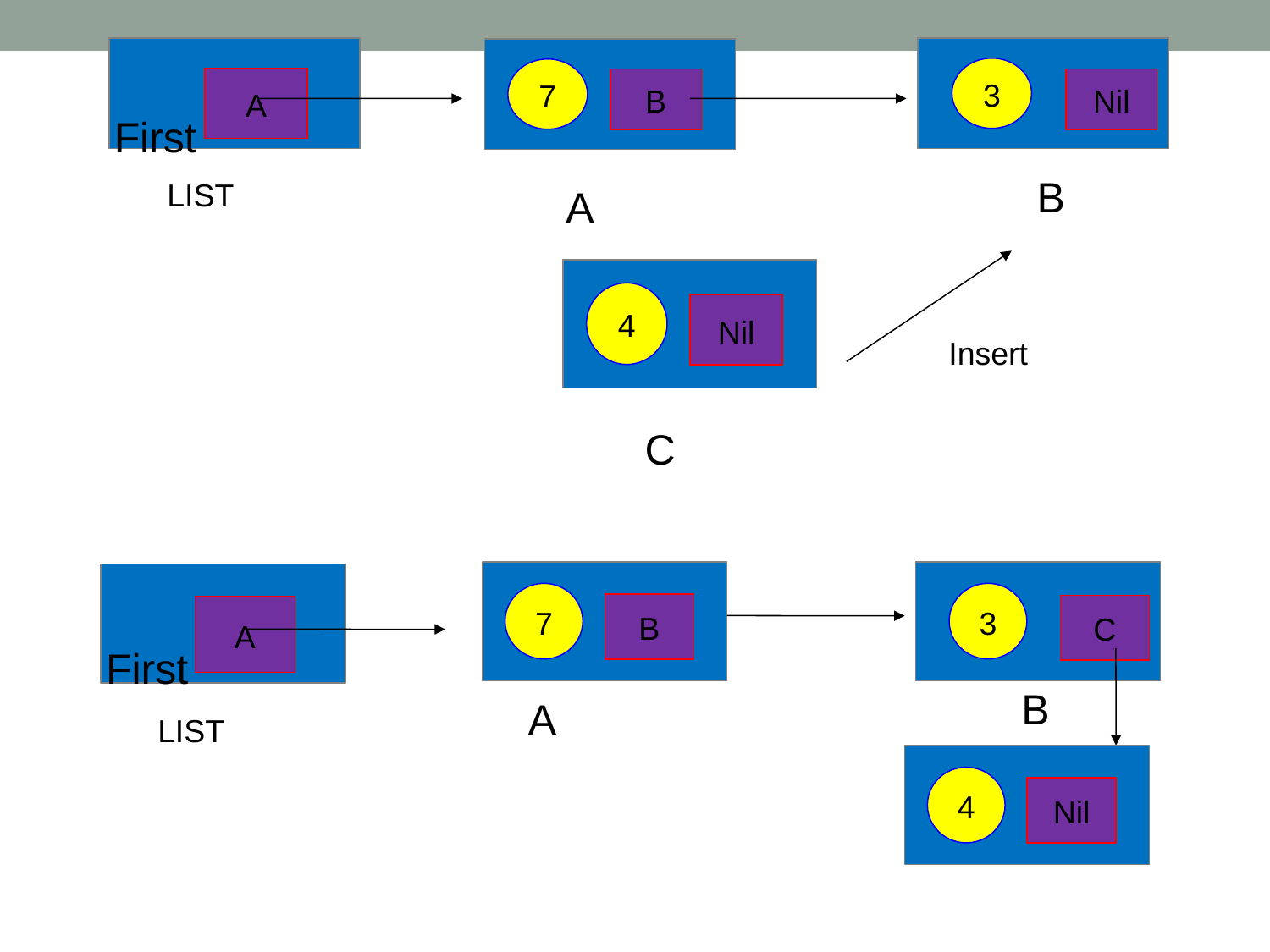

3
7
A
B
Nil

First
B
LIST
A

Insert

4
Nil
C

7
3
B
C
A

First

B
A
LIST

4
Nil